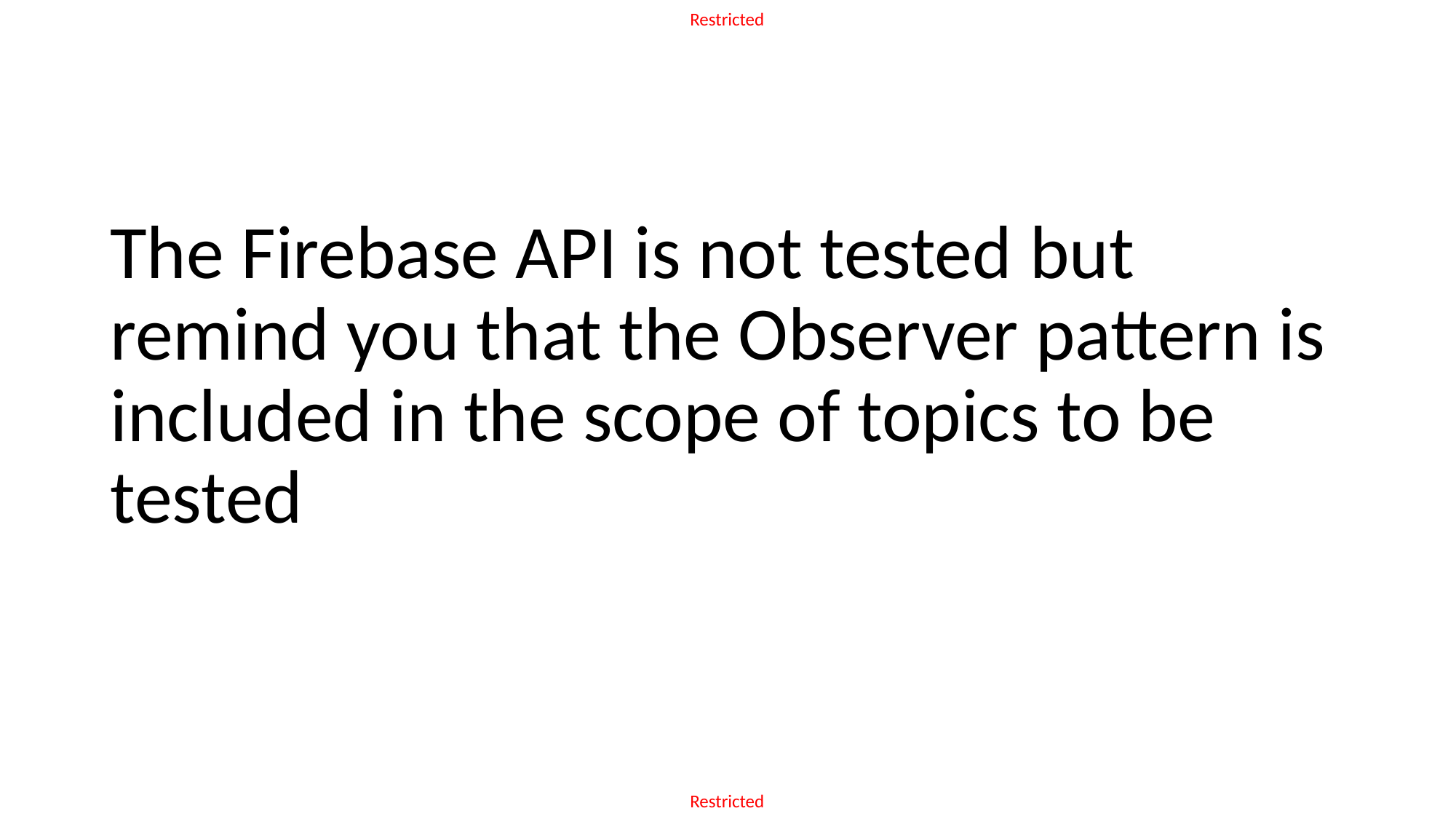

# The Firebase API is not tested but remind you that the Observer pattern is included in the scope of topics to be  tested